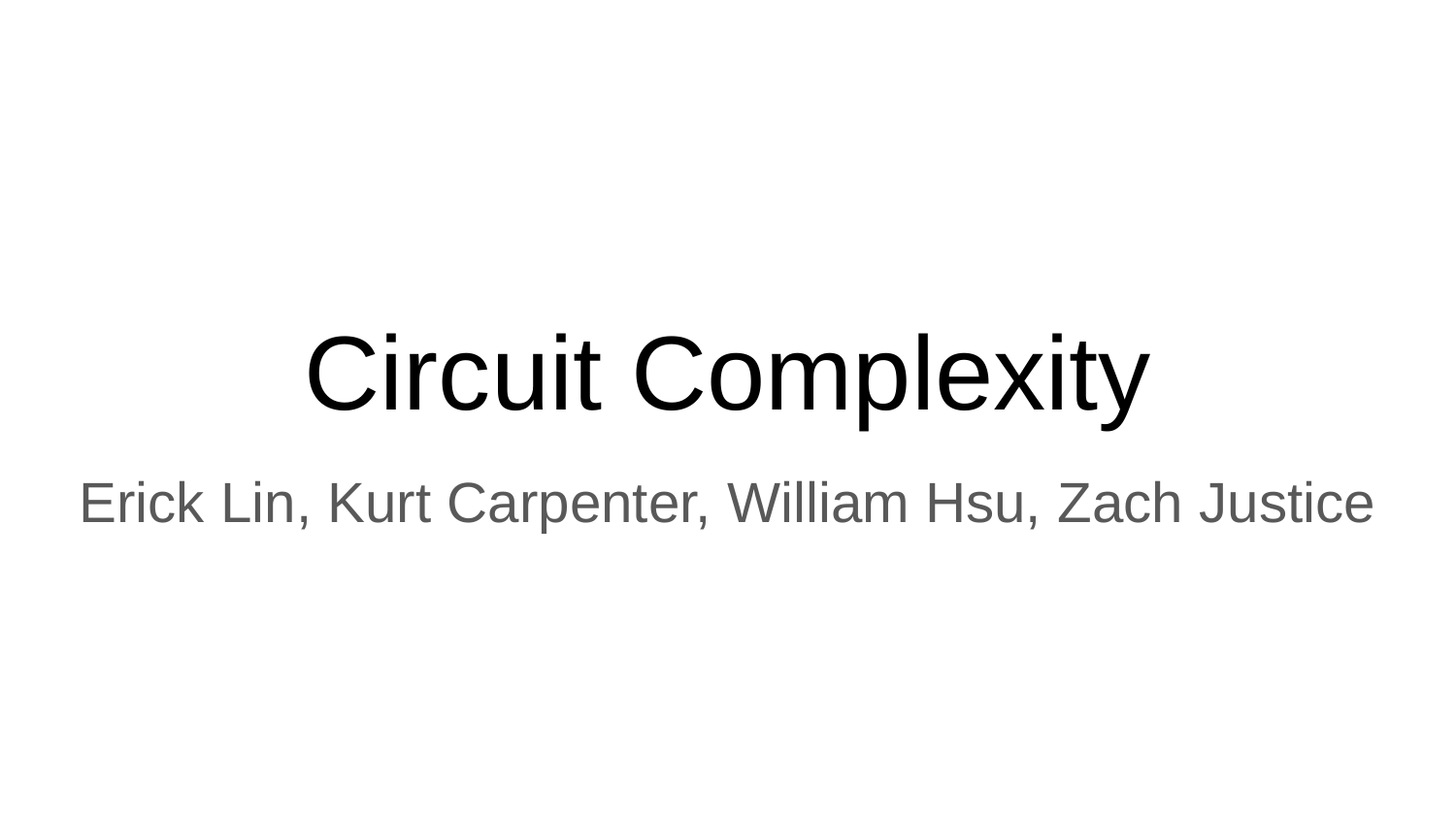

# Circuit Complexity
Erick Lin, Kurt Carpenter, William Hsu, Zach Justice